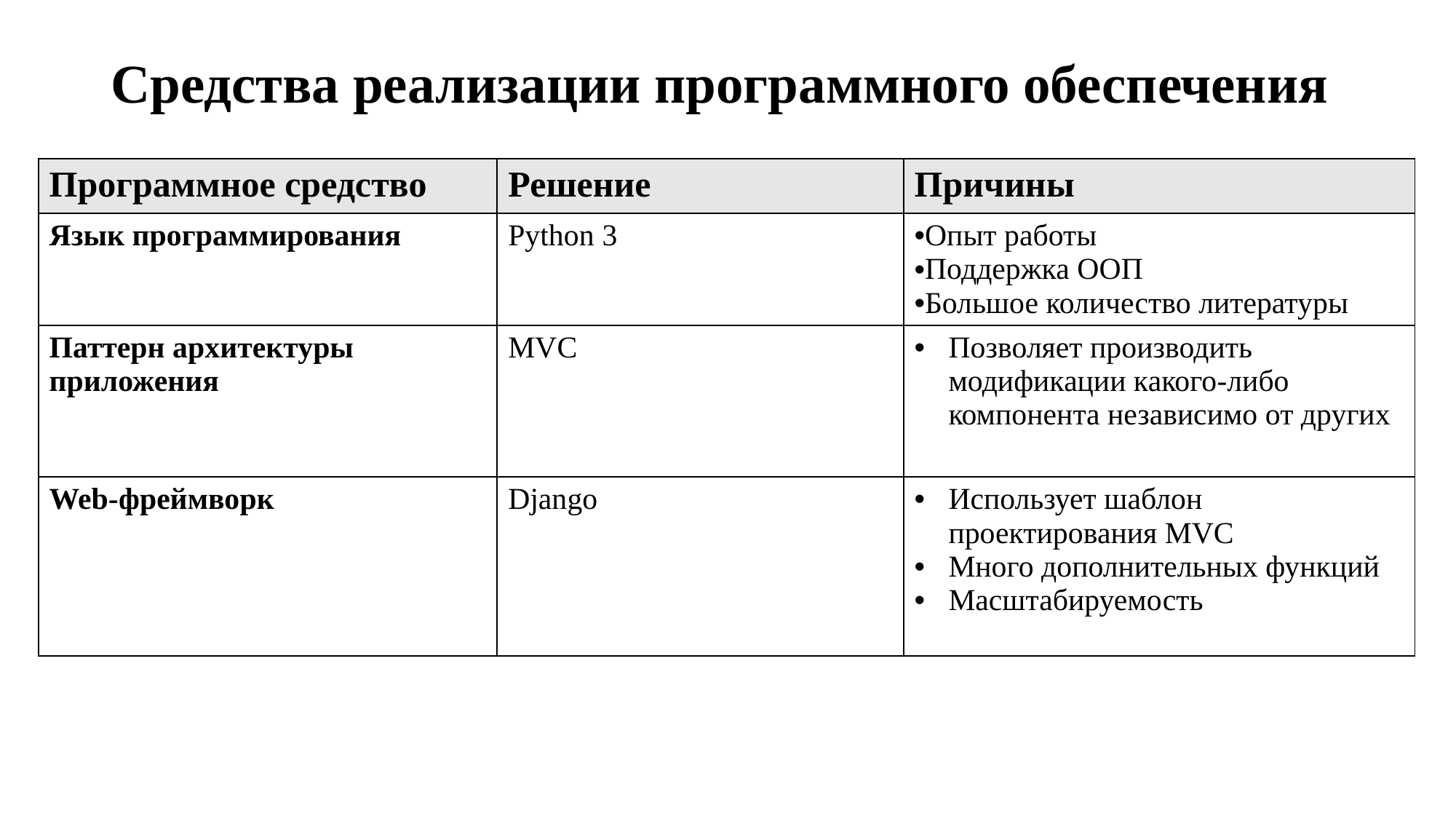

# Средства реализации программного обеспечения
| Программное средство | Решение | Причины |
| --- | --- | --- |
| Язык программирования | Python 3 | Опыт работы Поддержка ООП Большое количество литературы |
| Паттерн архитектуры приложения | MVC | Позволяет производить модификации какого-либо компонента независимо от других |
| Web-фреймворк | Django | Использует шаблон проектирования MVC Много дополнительных функций Масштабируемость |